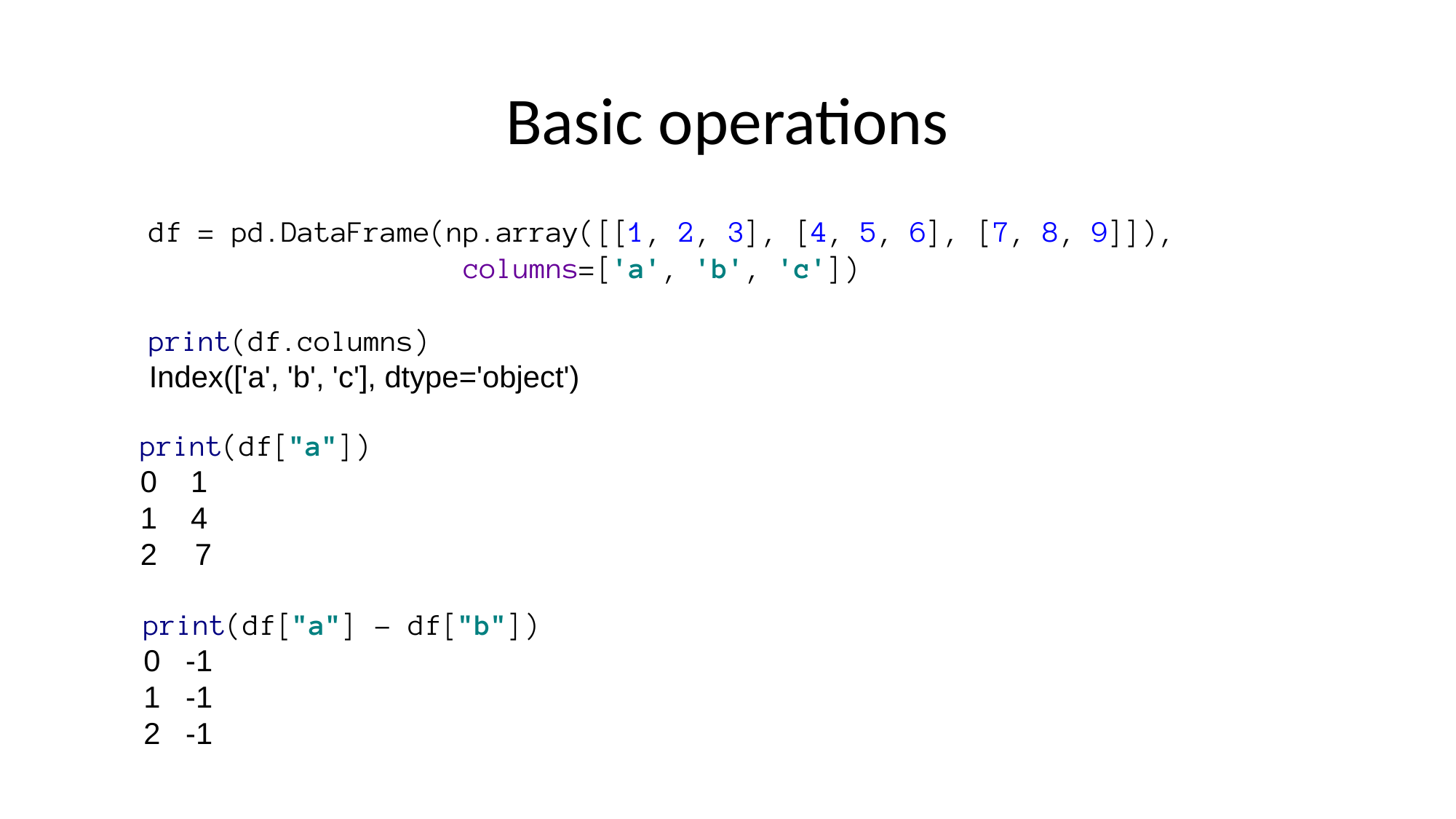

# Basic operations
df = pd.DataFrame(np.array([[1, 2, 3], [4, 5, 6], [7, 8, 9]]),
                   columns=['a', 'b', 'c'])

print(df.columns)
Index(['a', 'b', 'c'], dtype='object')
print(df["a"])
0    1
1    4
7

print(df["a"] - df["b"])
0   -1
1   -1
2   -1
7